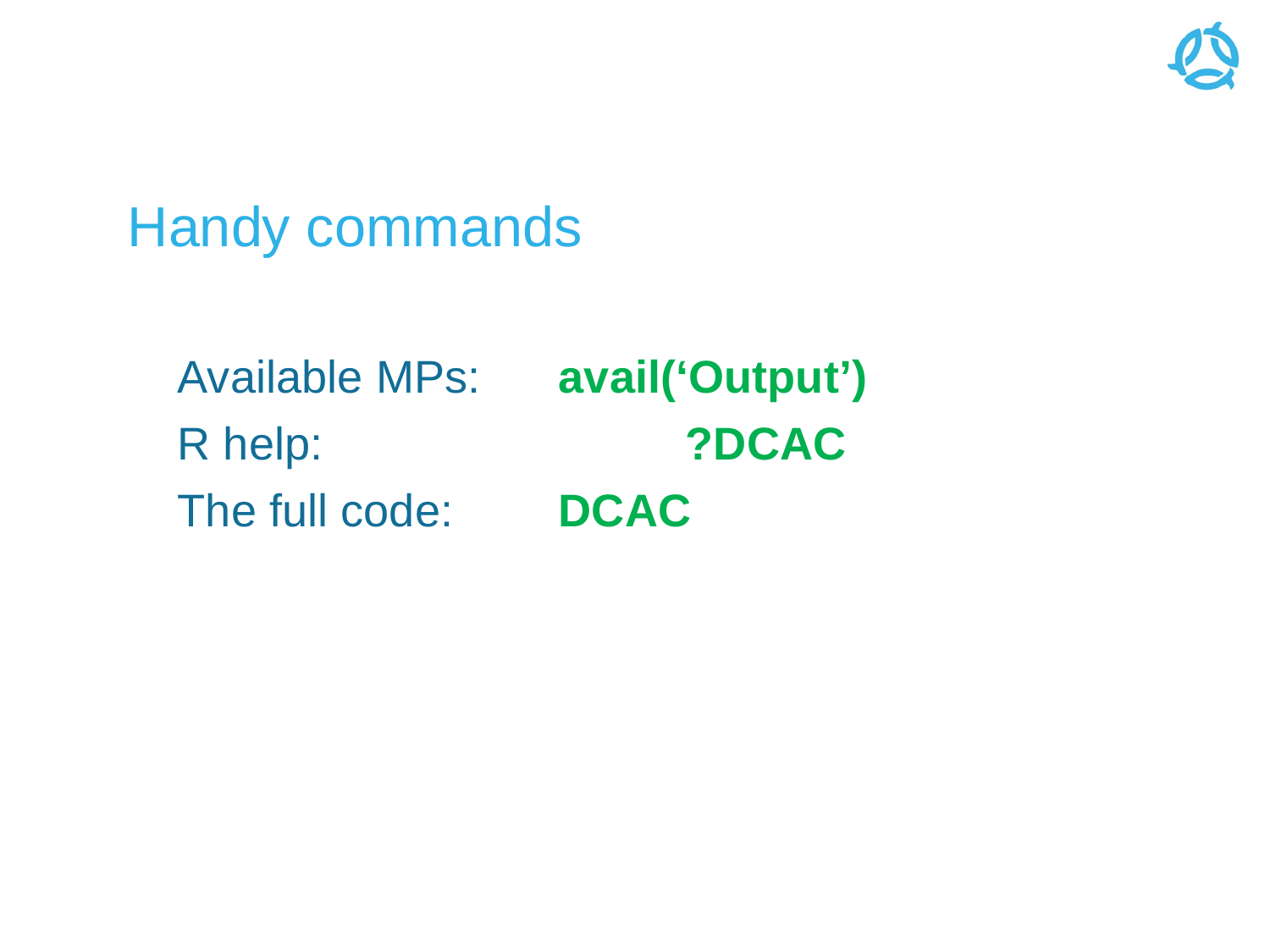

# Handy commands
Available MPs: 	avail(‘Output’)
R help: 			?DCAC
The full code:        	DCAC